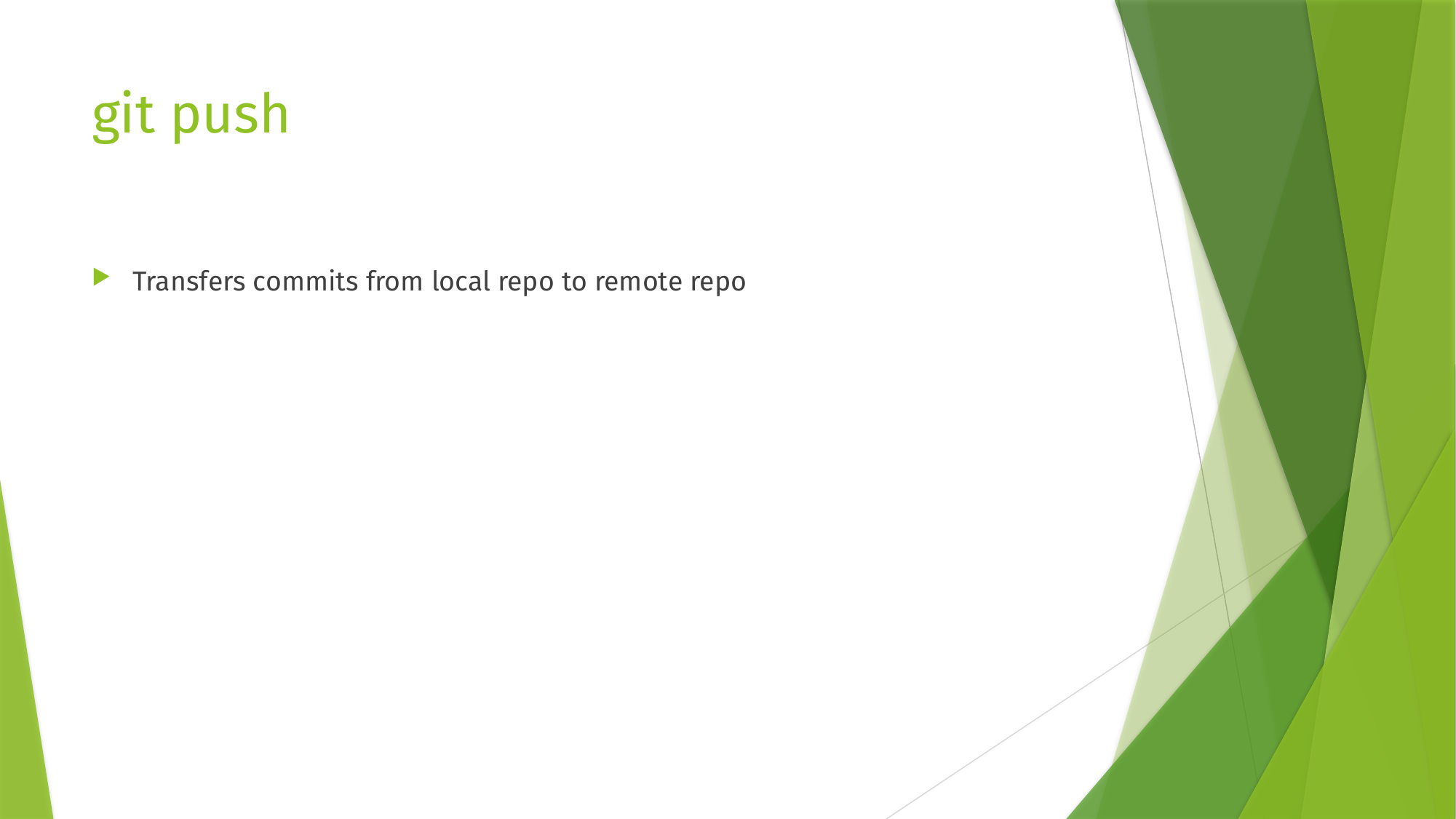

# git push
Transfers commits from local repo to remote repo